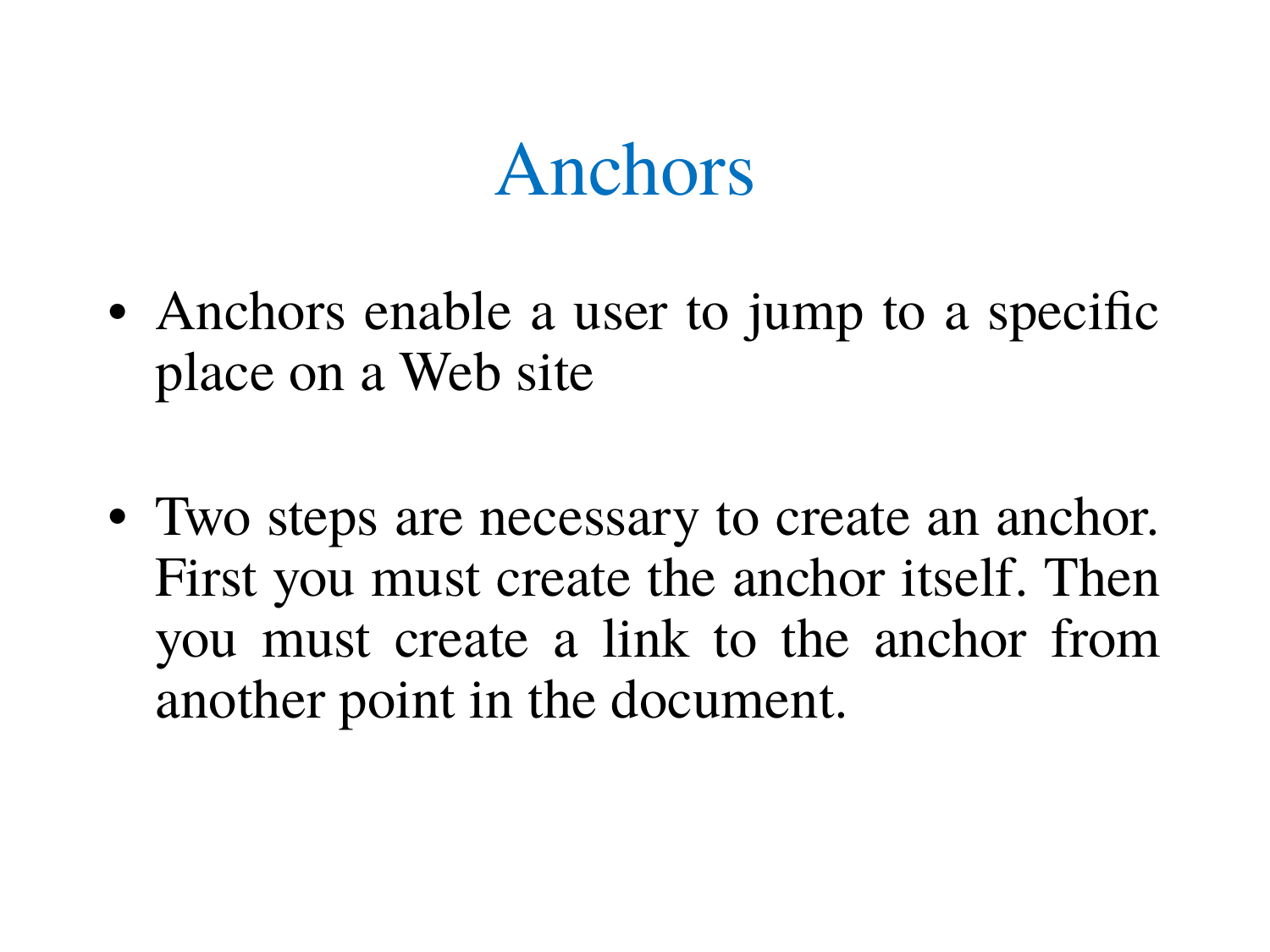

# Anchors
Anchors enable a user to jump to a specific place on a Web site

Two steps are necessary to create an anchor. First you must create the anchor itself. Then you must create a link to the anchor from another point in the document.